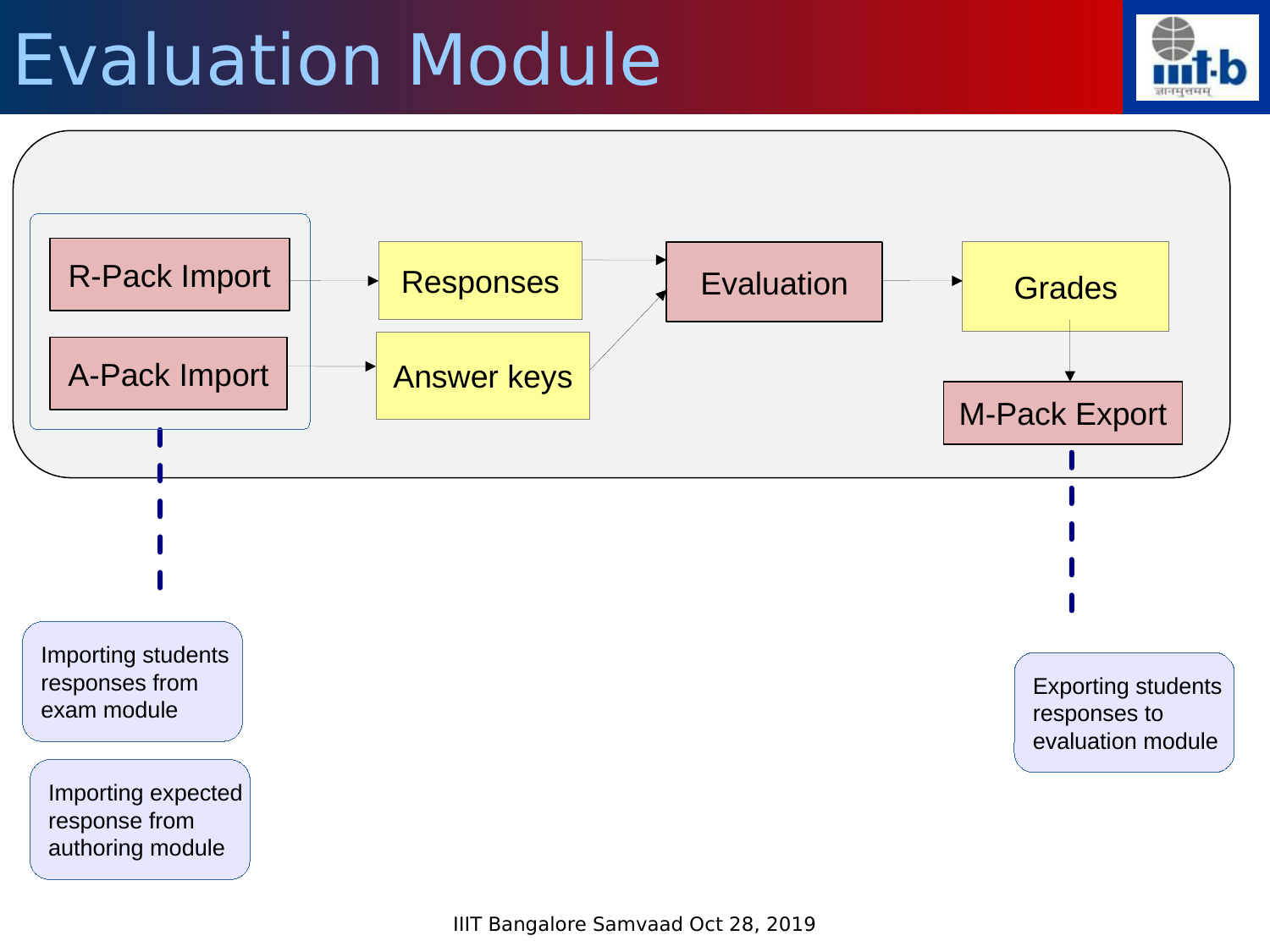

Evaluation Module

R-Pack Import
Responses
Grades
Evaluation

Answer keys
A-Pack Import

M-Pack Export

Importing students
responses from
exam module
Exporting students
responses to
evaluation module
Importing expected
response from
authoring module
IIIT Bangalore Samvaad Oct 28, 2019